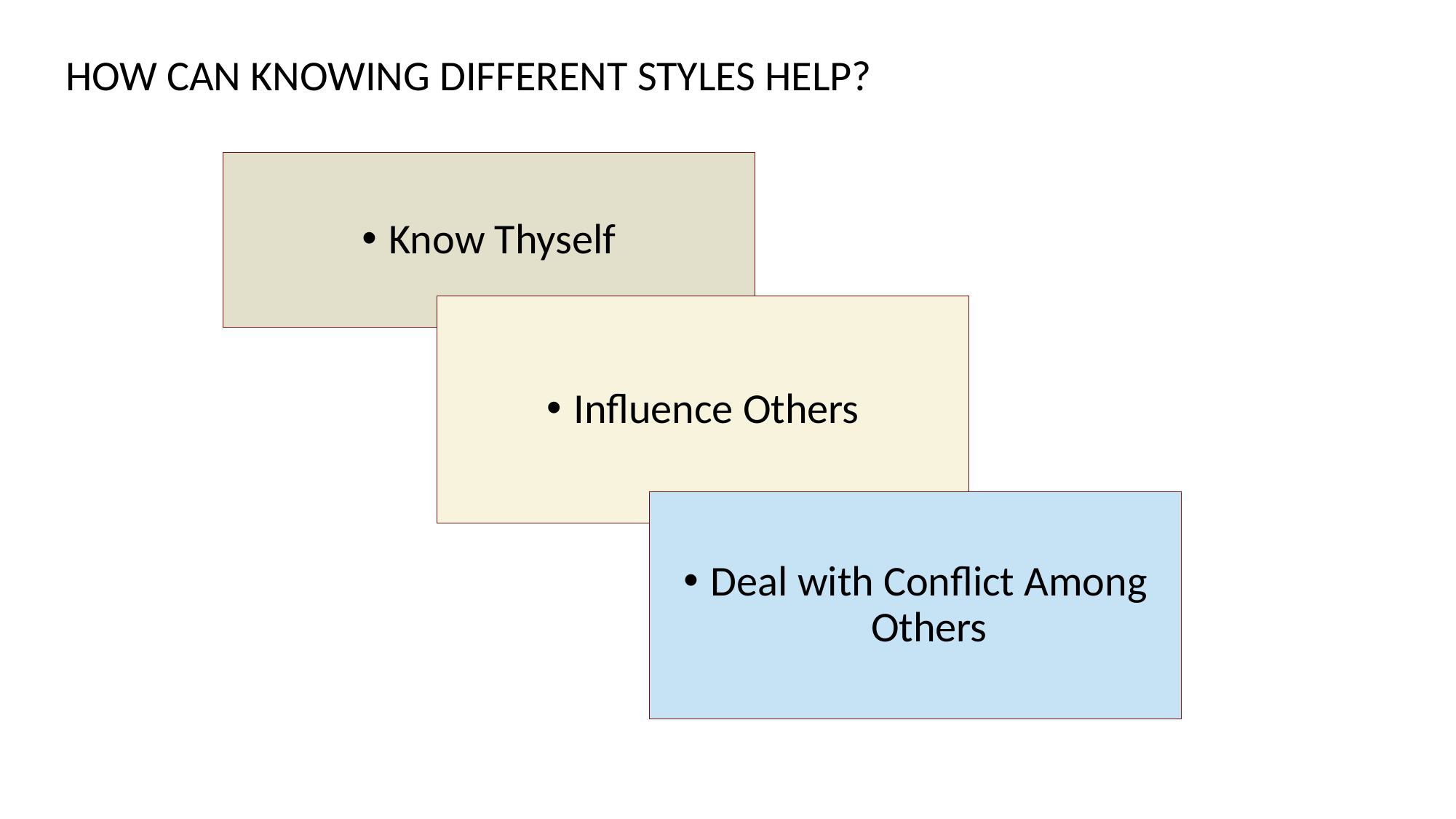

# How can knowing different styles help?
Know Thyself
Influence Others
Deal with Conflict Among Others